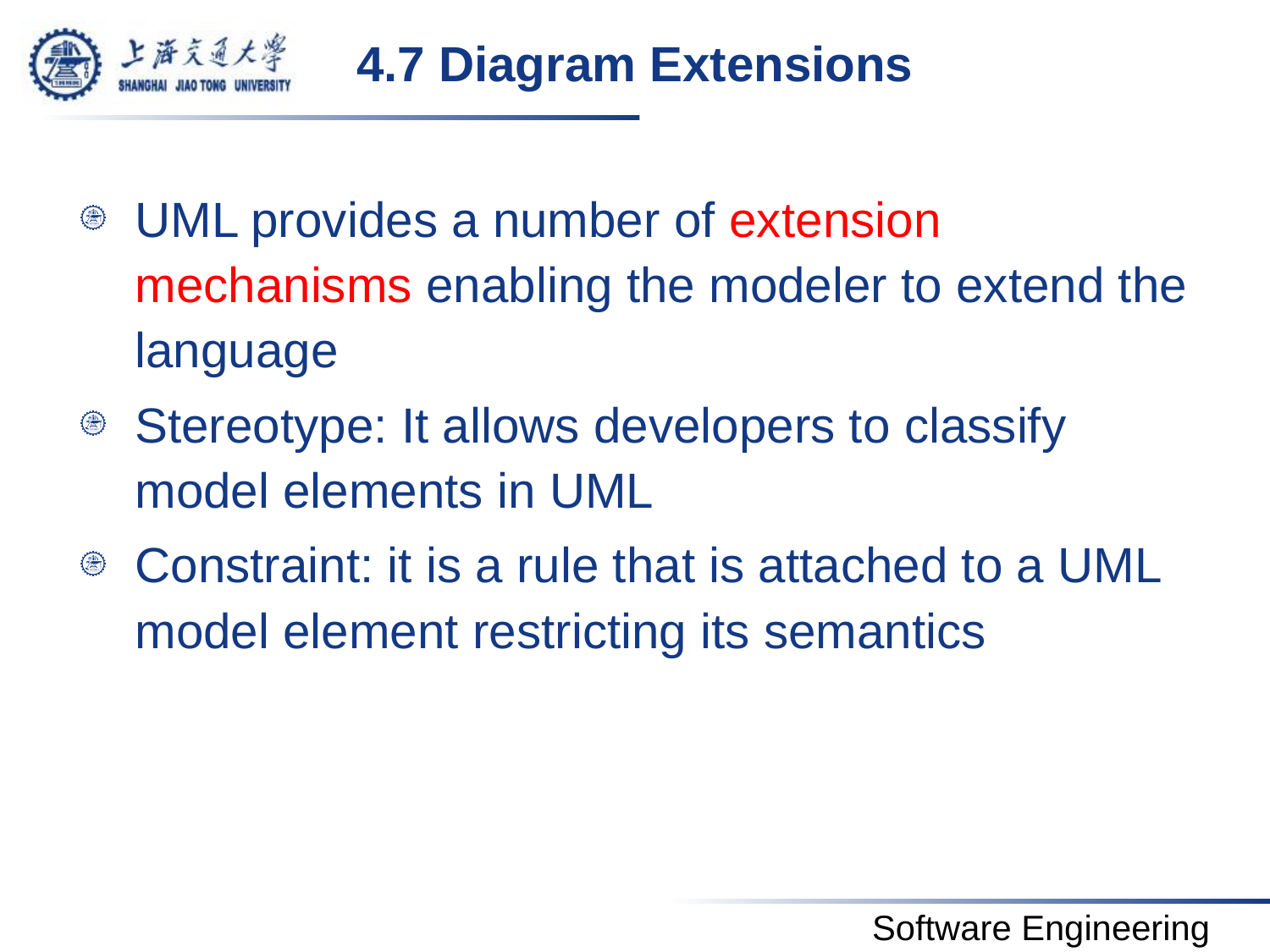

# 4.7 Diagram Extensions
UML provides a number of extension mechanisms enabling the modeler to extend the language
Stereotype: It allows developers to classify model elements in UML
Constraint: it is a rule that is attached to a UML model element restricting its semantics